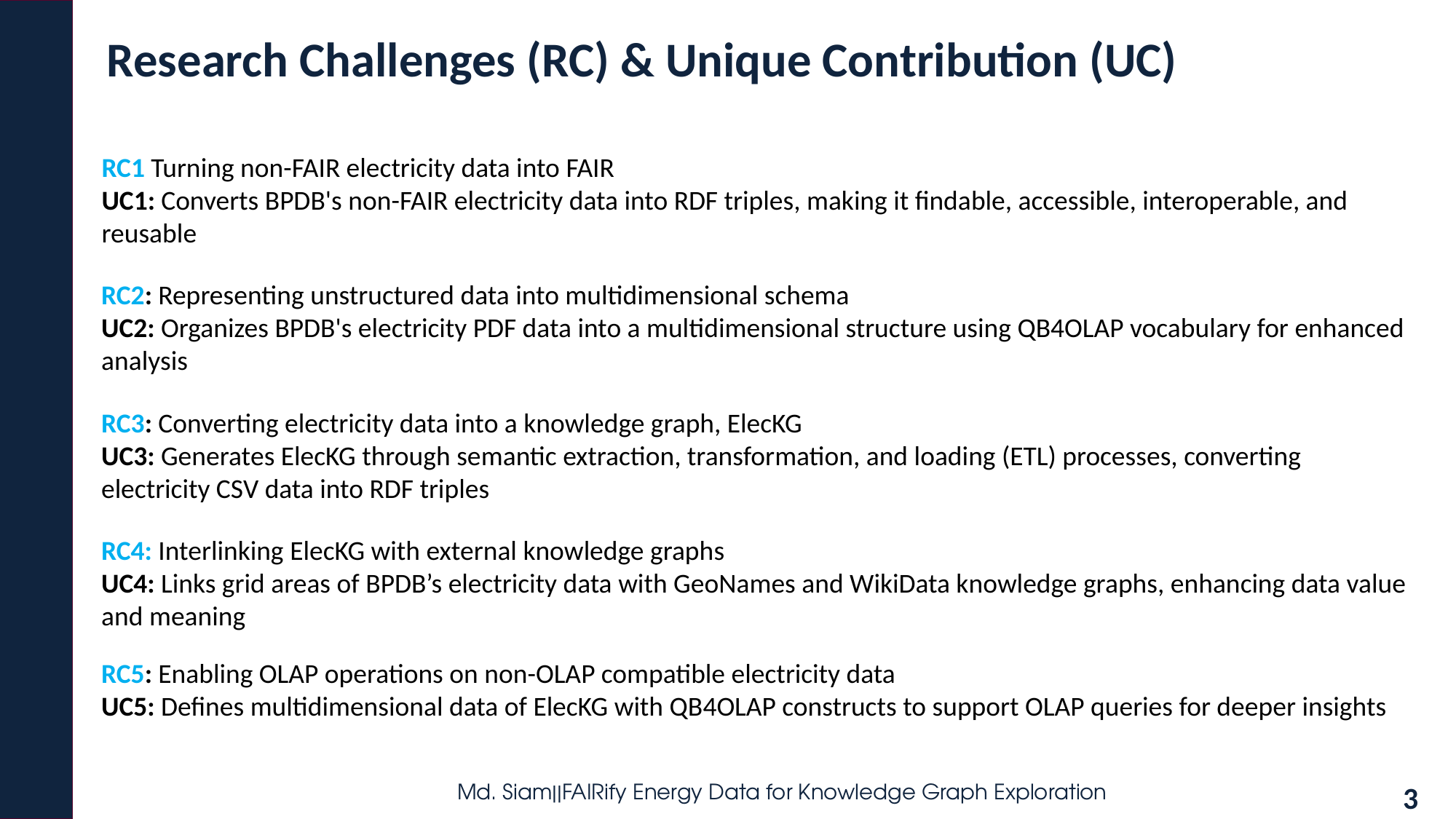

Research Challenges (RC) & Unique Contribution (UC)
RC1 Turning non-FAIR electricity data into FAIR
UC1: Converts BPDB's non-FAIR electricity data into RDF triples, making it findable, accessible, interoperable, and reusable
RC2: Representing unstructured data into multidimensional schema
UC2: Organizes BPDB's electricity PDF data into a multidimensional structure using QB4OLAP vocabulary for enhanced analysis
RC3: Converting electricity data into a knowledge graph, ElecKG
UC3: Generates ElecKG through semantic extraction, transformation, and loading (ETL) processes, converting electricity CSV data into RDF triples
RC4: Interlinking ElecKG with external knowledge graphs
UC4: Links grid areas of BPDB’s electricity data with GeoNames and WikiData knowledge graphs, enhancing data value and meaning
RC5: Enabling OLAP operations on non-OLAP compatible electricity data
UC5: Defines multidimensional data of ElecKG with QB4OLAP constructs to support OLAP queries for deeper insights
Md. Siam||FAIRify Energy Data for Knowledge Graph Exploration
3